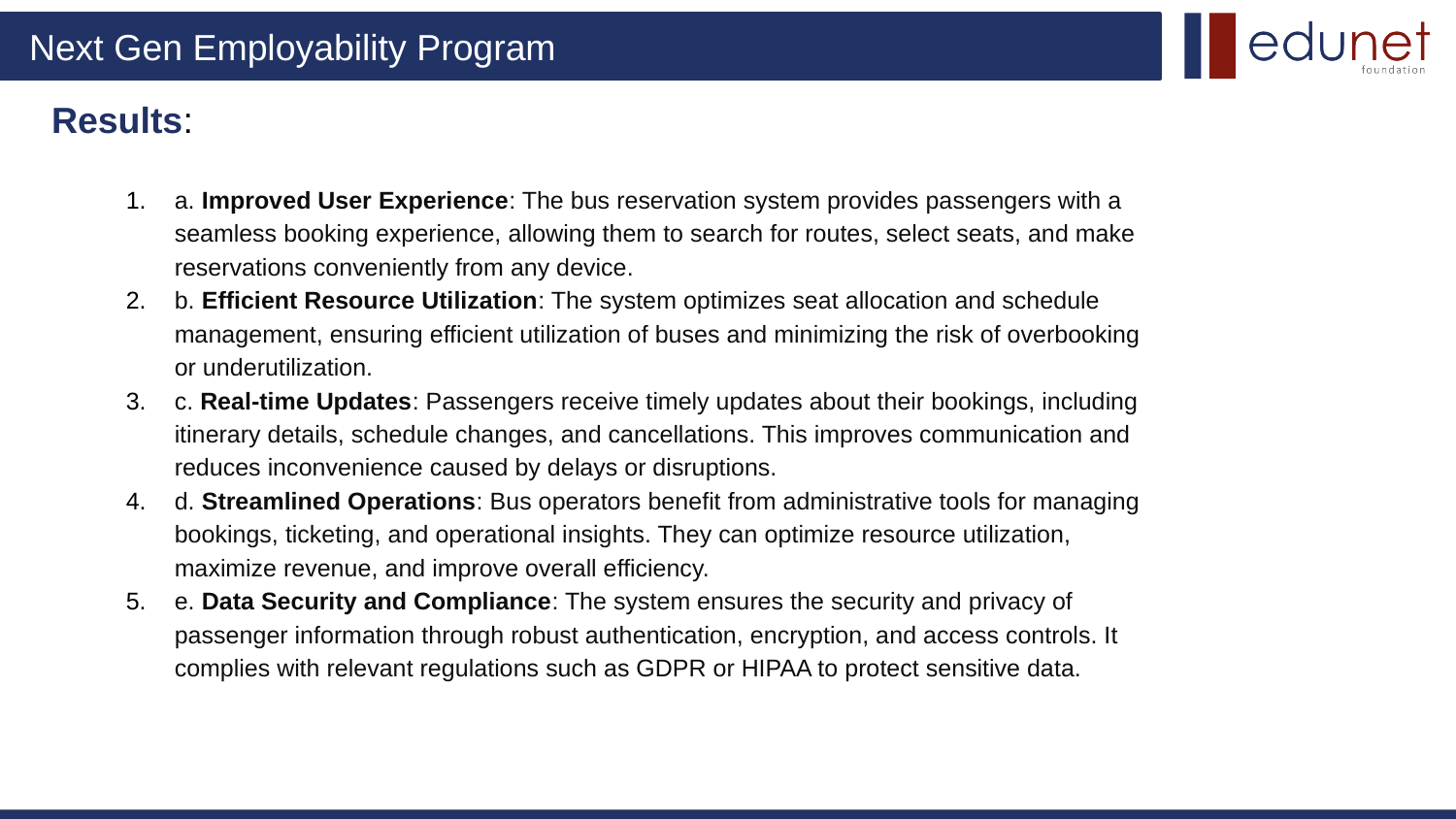

# Results:
a. Improved User Experience: The bus reservation system provides passengers with a seamless booking experience, allowing them to search for routes, select seats, and make reservations conveniently from any device.
b. Efficient Resource Utilization: The system optimizes seat allocation and schedule management, ensuring efficient utilization of buses and minimizing the risk of overbooking or underutilization.
c. Real-time Updates: Passengers receive timely updates about their bookings, including itinerary details, schedule changes, and cancellations. This improves communication and reduces inconvenience caused by delays or disruptions.
d. Streamlined Operations: Bus operators benefit from administrative tools for managing bookings, ticketing, and operational insights. They can optimize resource utilization, maximize revenue, and improve overall efficiency.
e. Data Security and Compliance: The system ensures the security and privacy of passenger information through robust authentication, encryption, and access controls. It complies with relevant regulations such as GDPR or HIPAA to protect sensitive data.